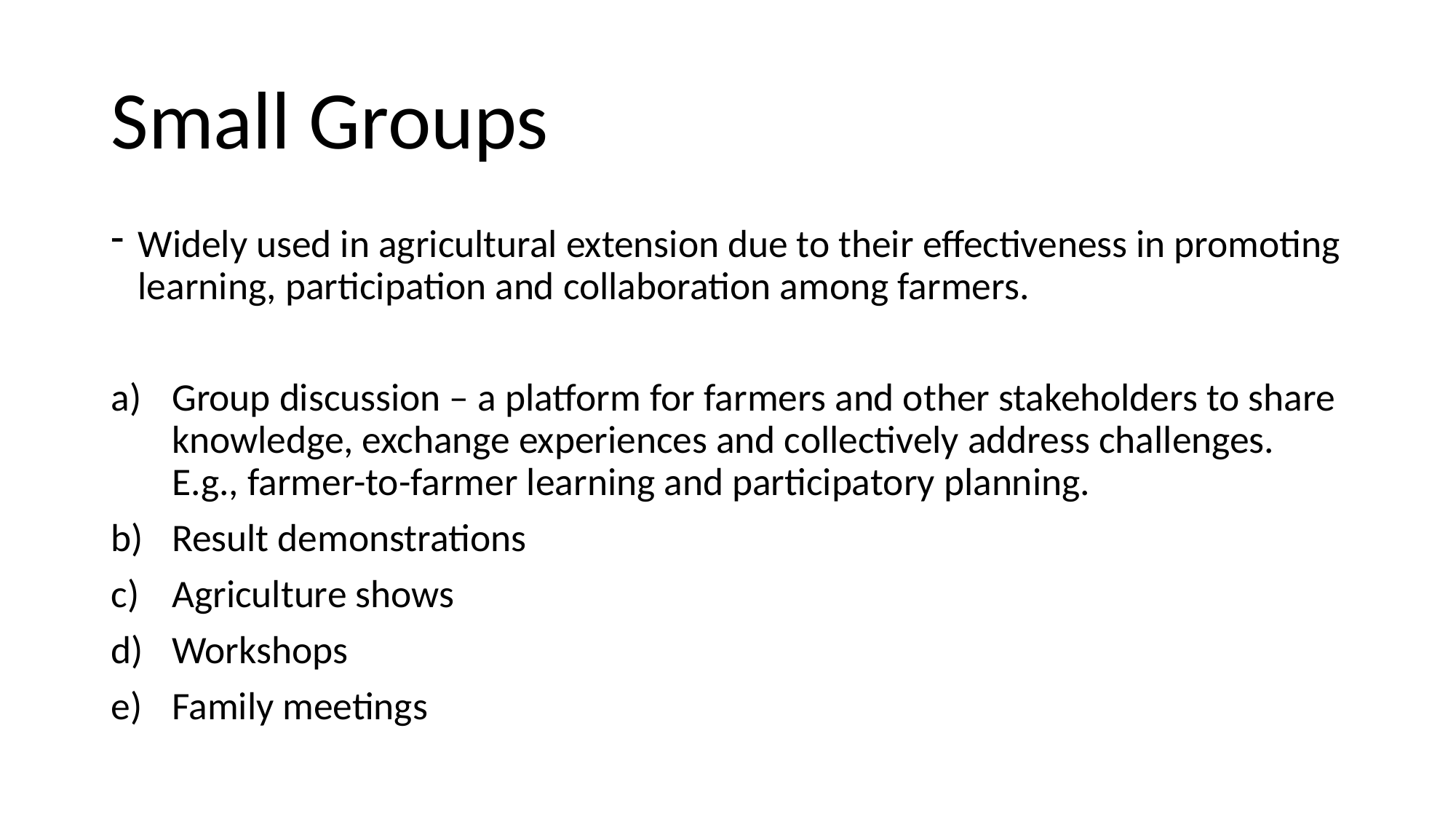

# Small Groups
Widely used in agricultural extension due to their effectiveness in promoting learning, participation and collaboration among farmers.

Group discussion – a platform for farmers and other stakeholders to share knowledge, exchange experiences and collectively address challenges. E.g., farmer-to-farmer learning and participatory planning.
Result demonstrations
Agriculture shows
Workshops
Family meetings